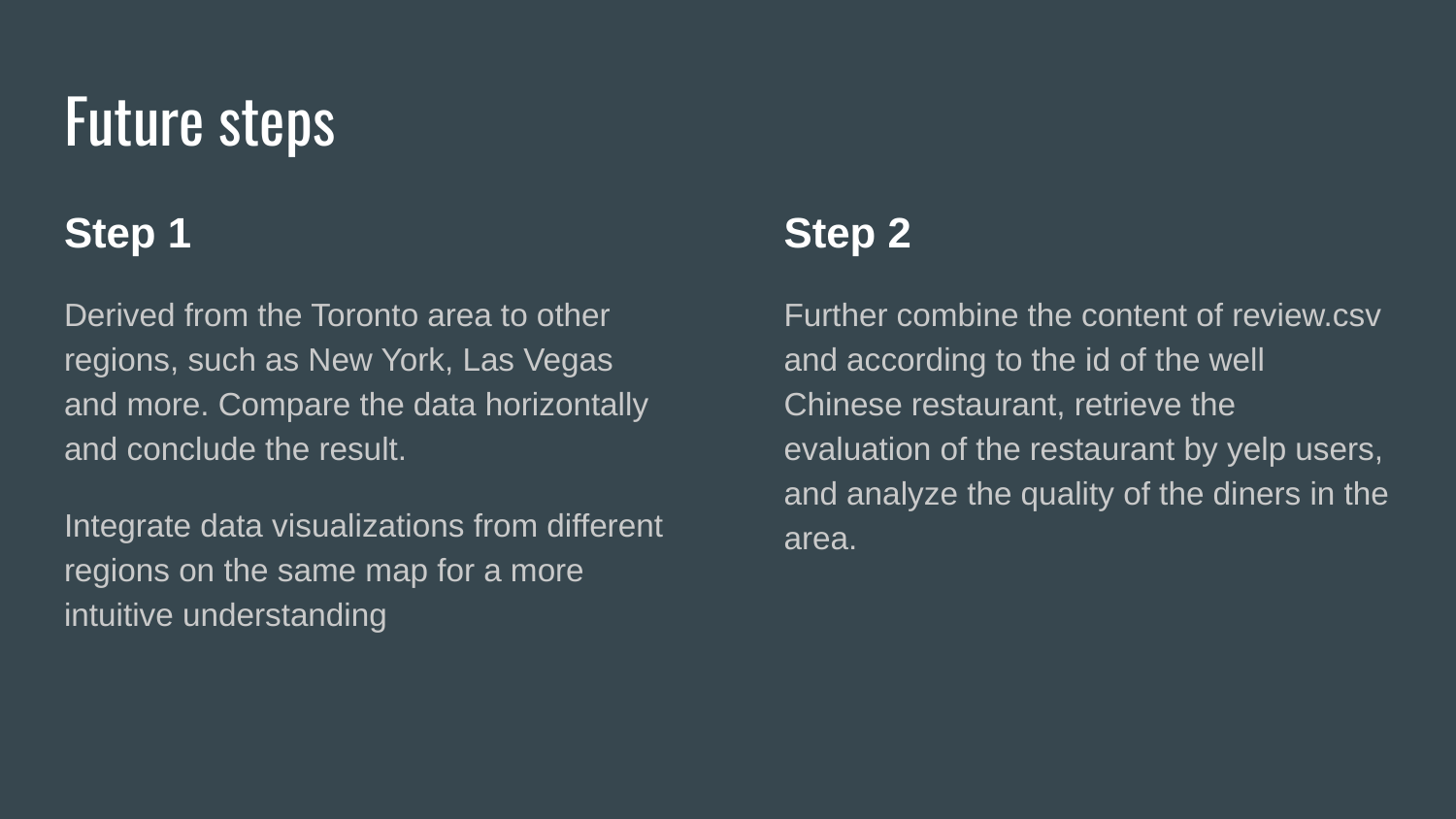

# Future steps
Step 1
Derived from the Toronto area to other regions, such as New York, Las Vegas and more. Compare the data horizontally and conclude the result.
Integrate data visualizations from different regions on the same map for a more intuitive understanding

Step 2
Further combine the content of review.csv and according to the id of the well Chinese restaurant, retrieve the evaluation of the restaurant by yelp users, and analyze the quality of the diners in the area.